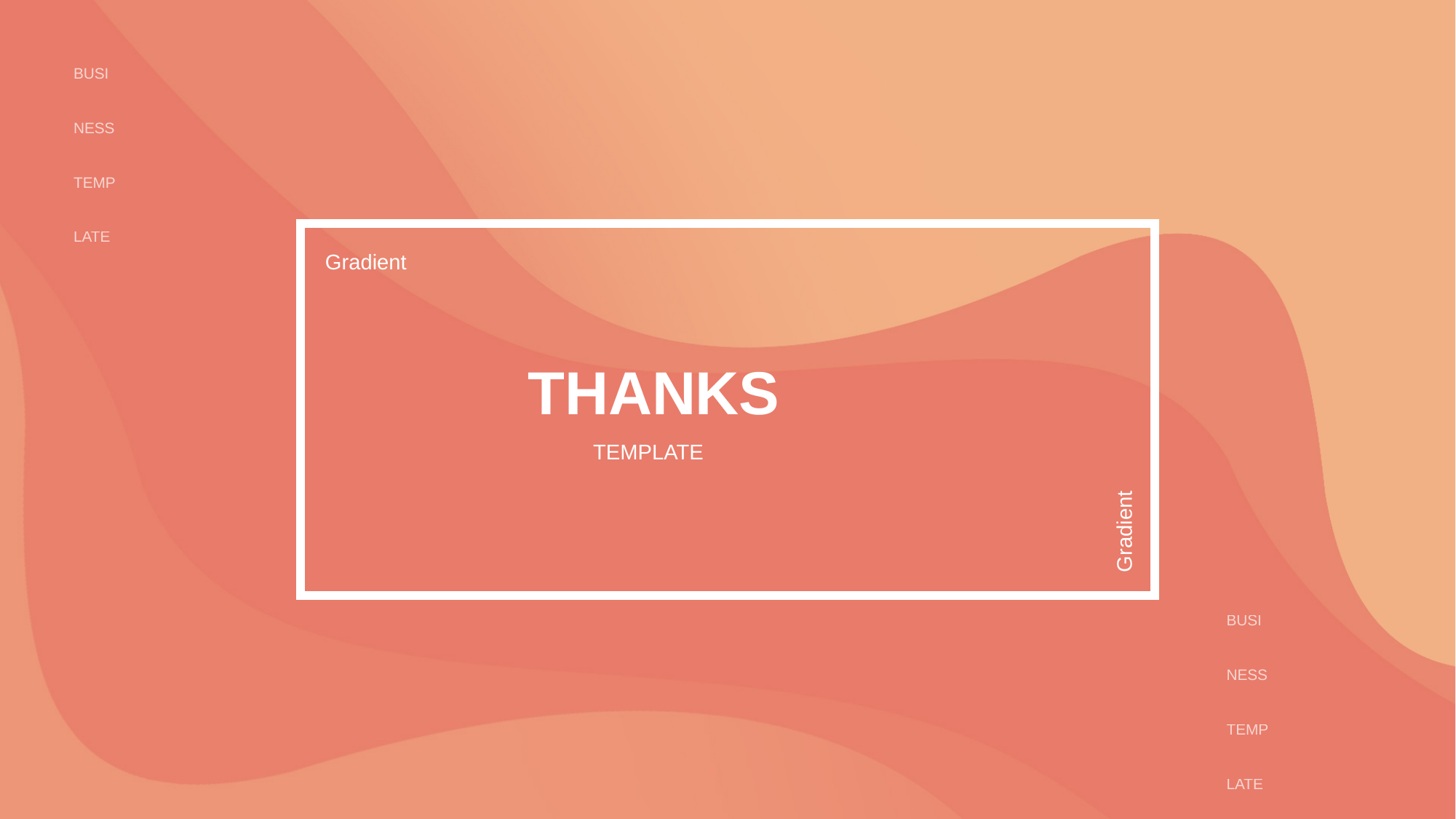

BUSI
NESS
TEMP
LATE

Gradient
THANKS
TEMPLATE
Gradient
BUSI
NESS
TEMP
LATE